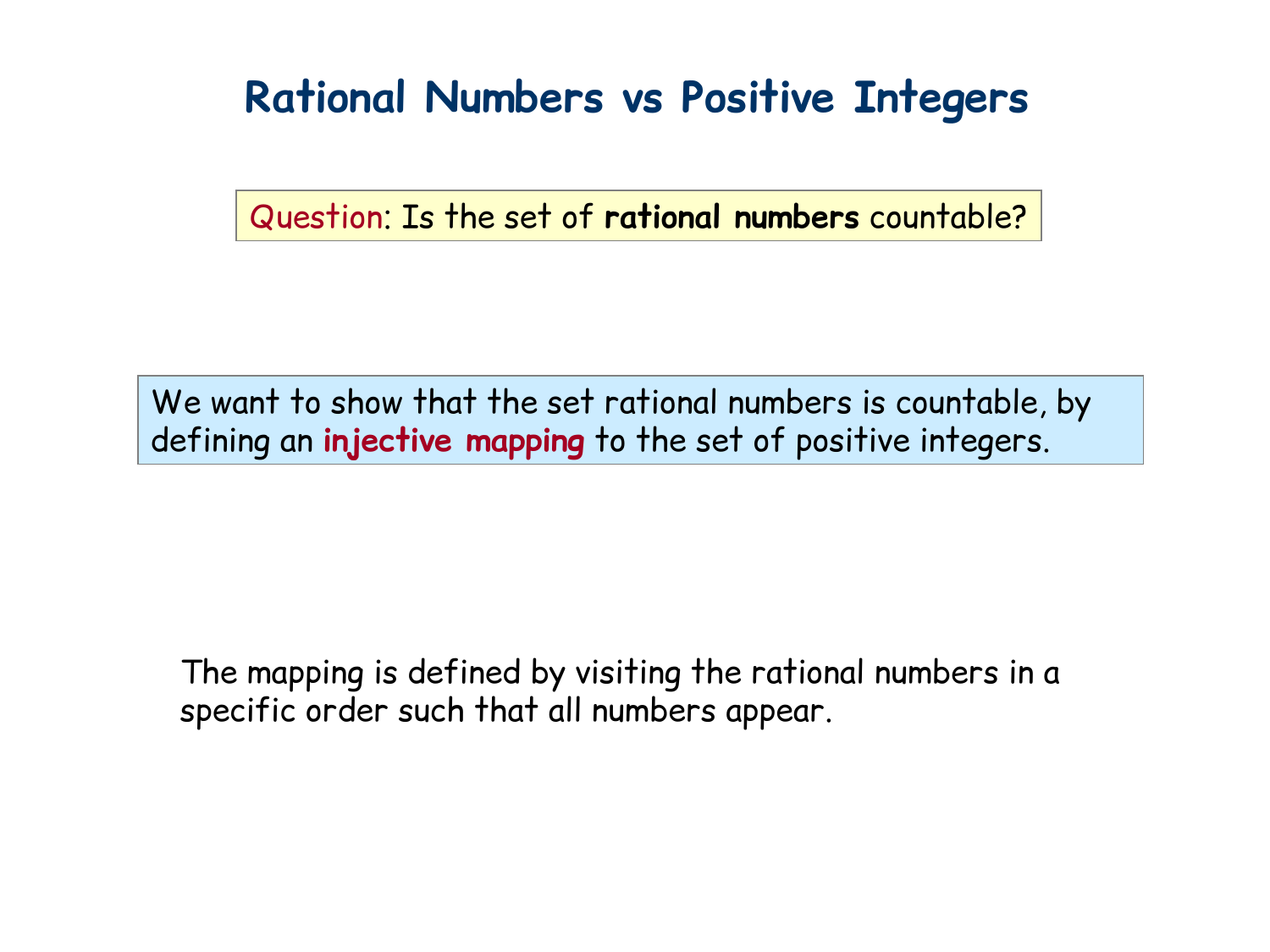

Rational Numbers vs Positive Integers
Question: Is the set of rational numbers countable?
We want to show that the set rational numbers is countable, by defining an injective mapping to the set of positive integers.
The mapping is defined by visiting the rational numbers in a specific order such that all numbers appear.